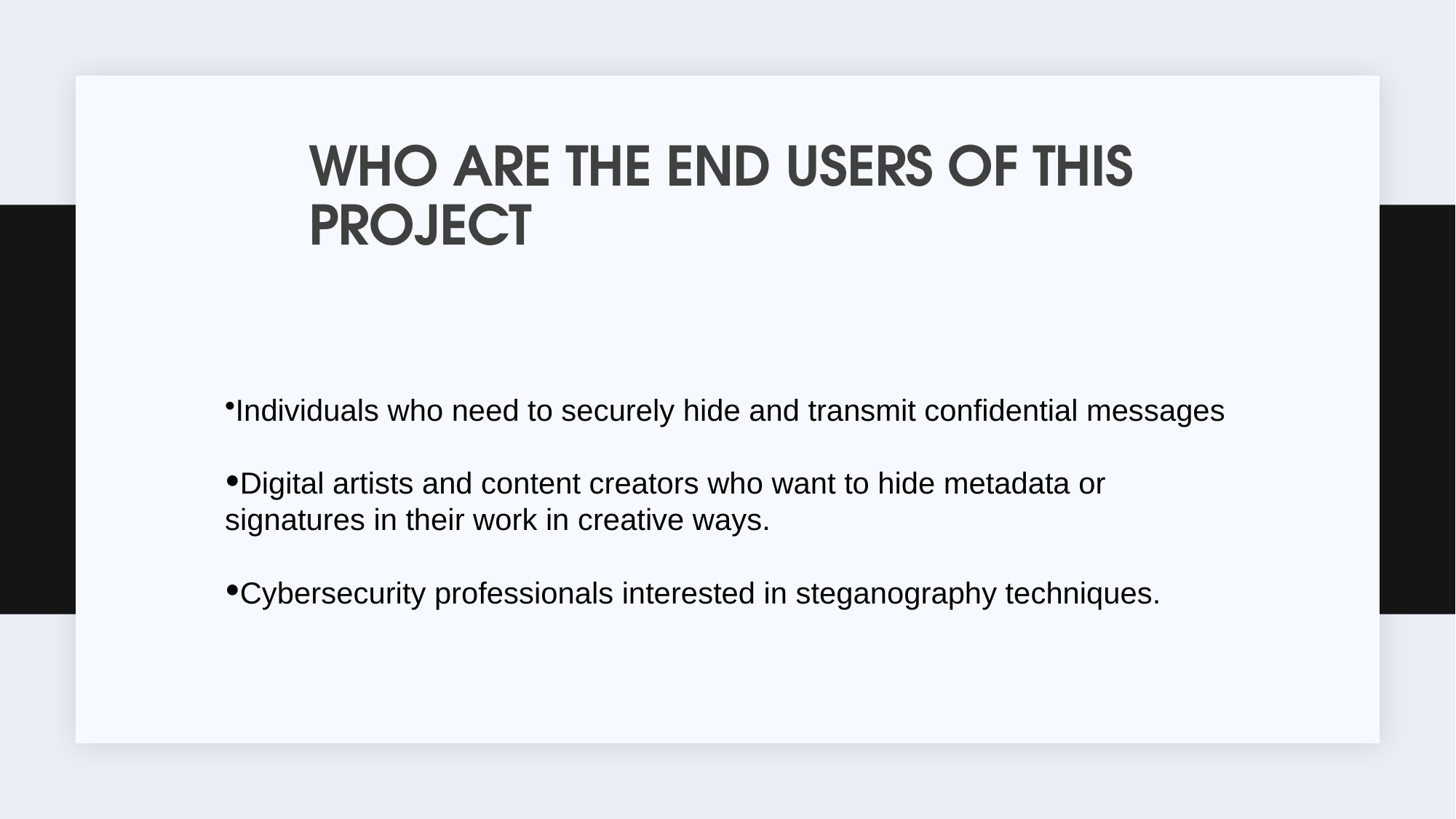

# WHO ARE THE END USERS OF THIS PROJECT

Individuals who need to securely hide and transmit confidential messages

Digital artists and content creators who want to hide metadata or signatures in their work in creative ways.

Cybersecurity professionals interested in steganography techniques.